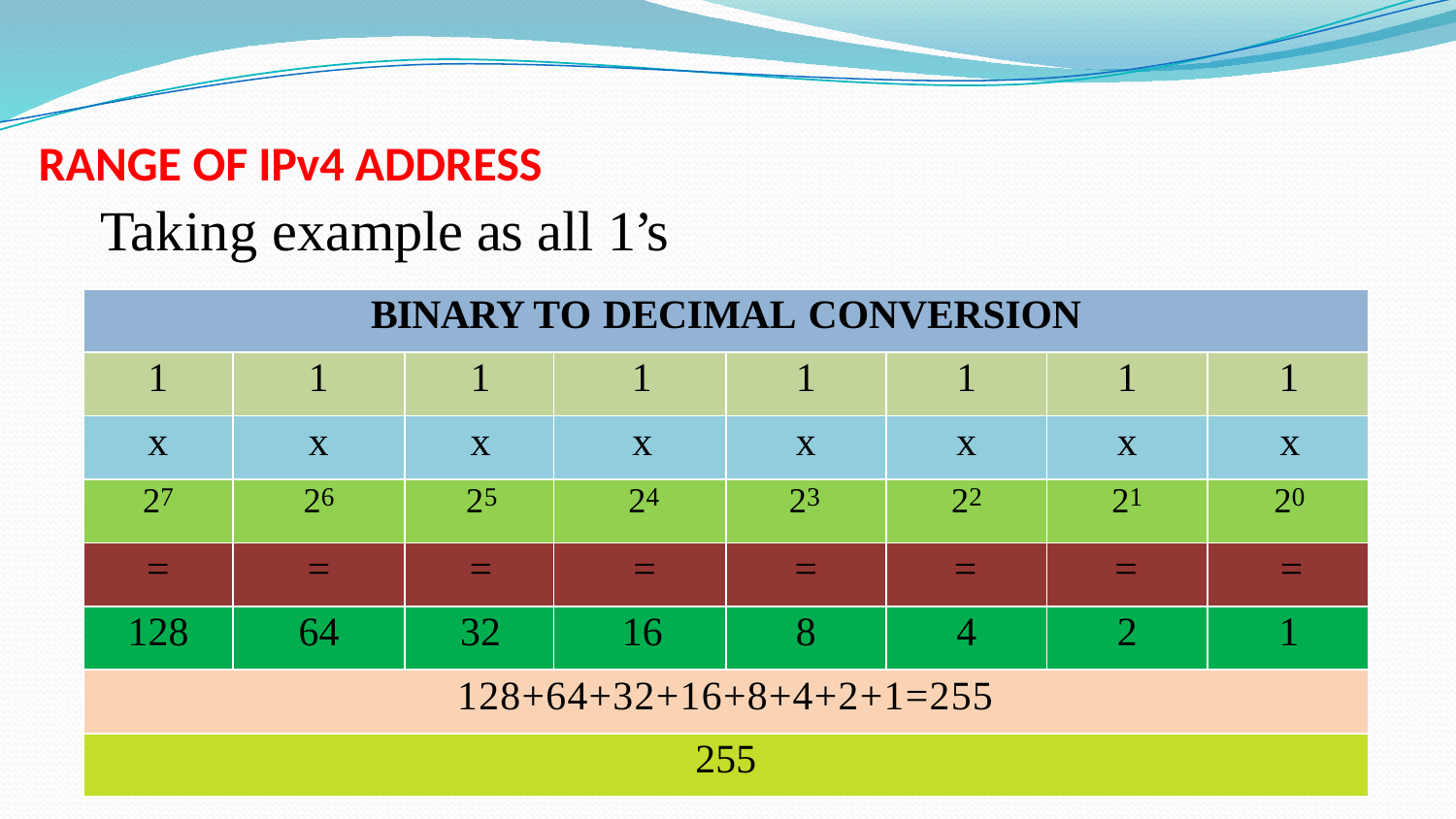

# RANGE OF IPv4 ADDRESS
Taking example as all 1’s
| BINARY TO DECIMAL CONVERSION |  |  |  |  |  |  |  |
| --- | --- | --- | --- | --- | --- | --- | --- |
| 1 | 1 | 1 | 1 | 1 | 1 | 1 | 1 |
| x | x | x | x | x | x | x | x |
| 27 | 26 | 25 | 24 | 23 | 22 | 21 | 20 |
| = | = | = | = | = | = | = | = |
| 128 | 64 | 32 | 16 | 8 | 4 | 2 | 1 |
| 128+64+32+16+8+4+2+1=255 |  |  |  |  |  |  |  |
| 255 |  |  |  |  |  |  |  |